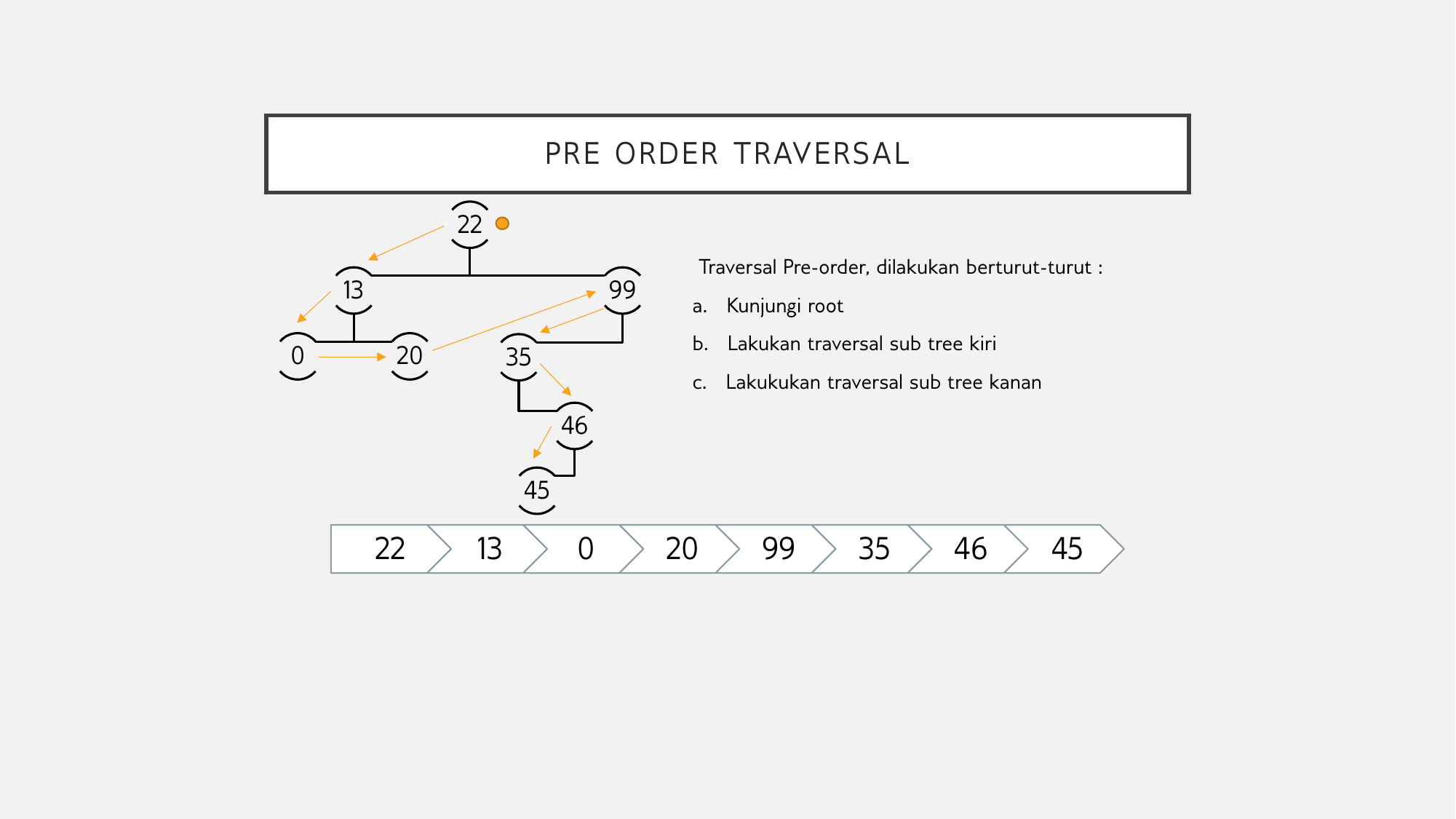

# Pre Order Traversal
22
13
0
20
99
35
46
45

 Traversal Pre-order, dilakukan berturut-turut :
a.   Kunjungi root
b.   Lakukan traversal sub tree kiri
c.   Lakukukan traversal sub tree kanan
22
13
0
20
99
35
46
45